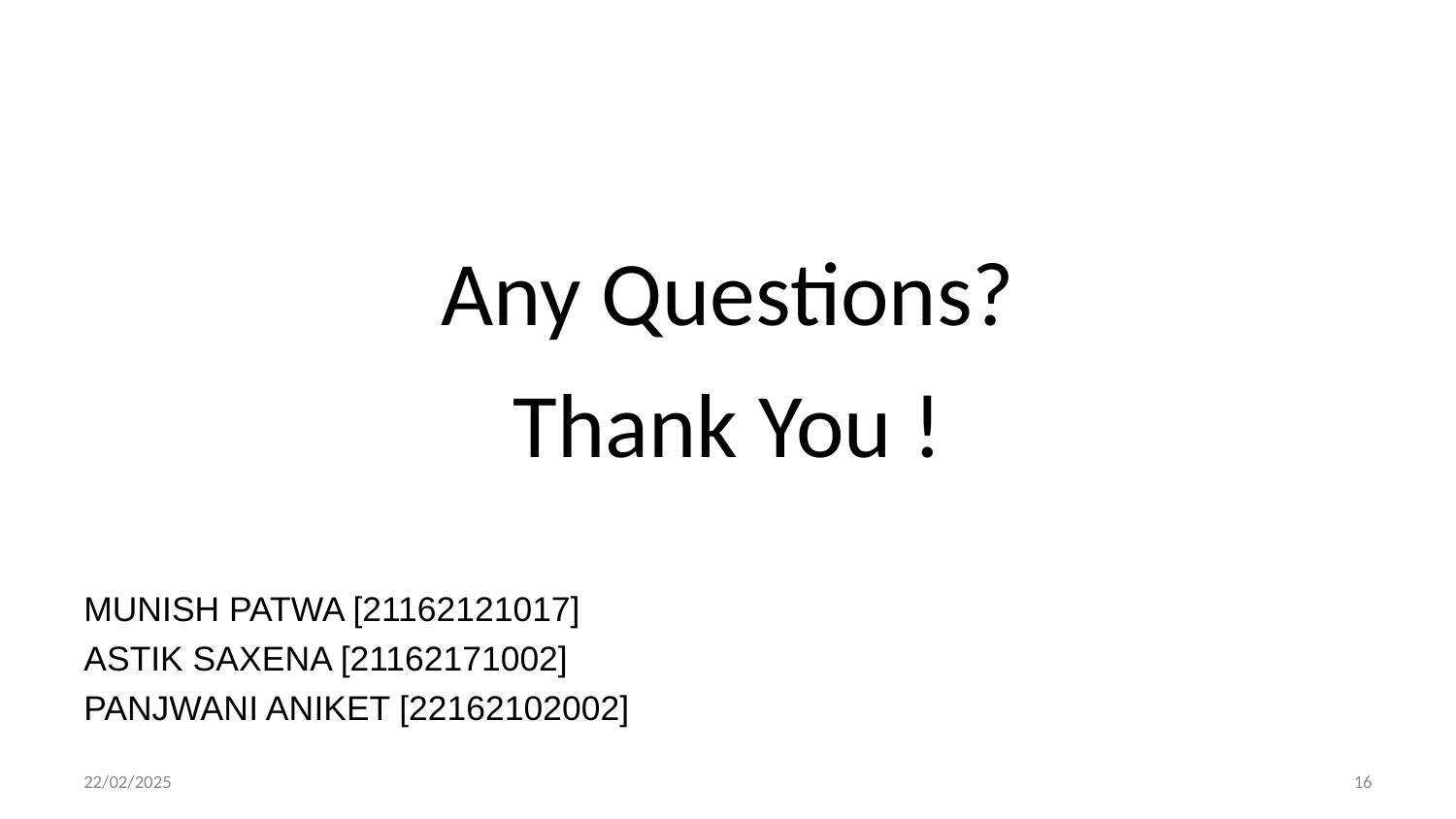

Any Questions?
Thank You !
MUNISH PATWA [21162121017]
ASTIK SAXENA [21162171002]
PANJWANI ANIKET [22162102002]
22/02/2025
16